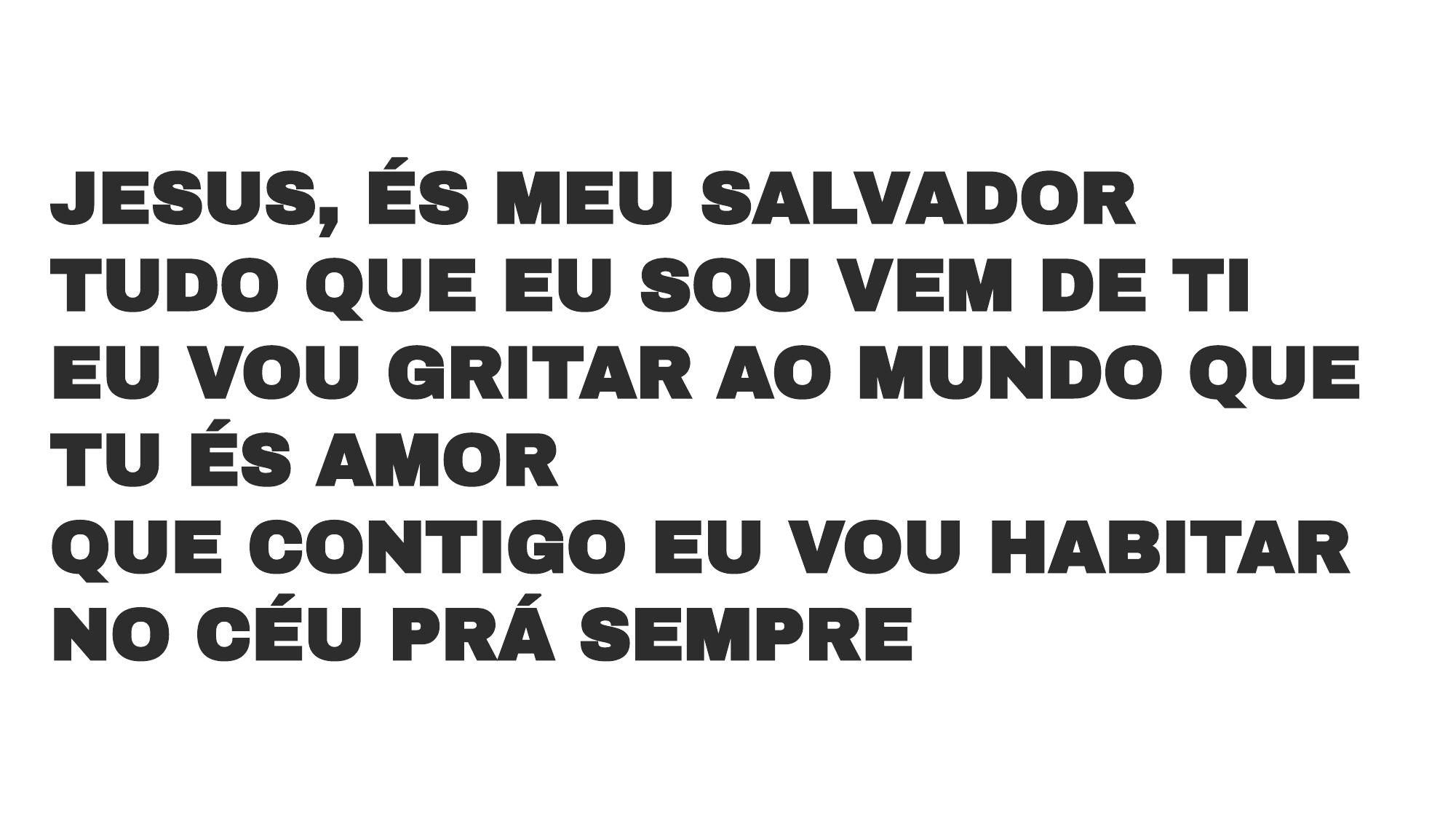

JESUS, ÉS MEU SALVADOR
TUDO QUE EU SOU VEM DE TI
EU VOU GRITAR AO MUNDO QUE TU ÉS AMOR
QUE CONTIGO EU VOU HABITAR NO CÉU PRÁ SEMPRE